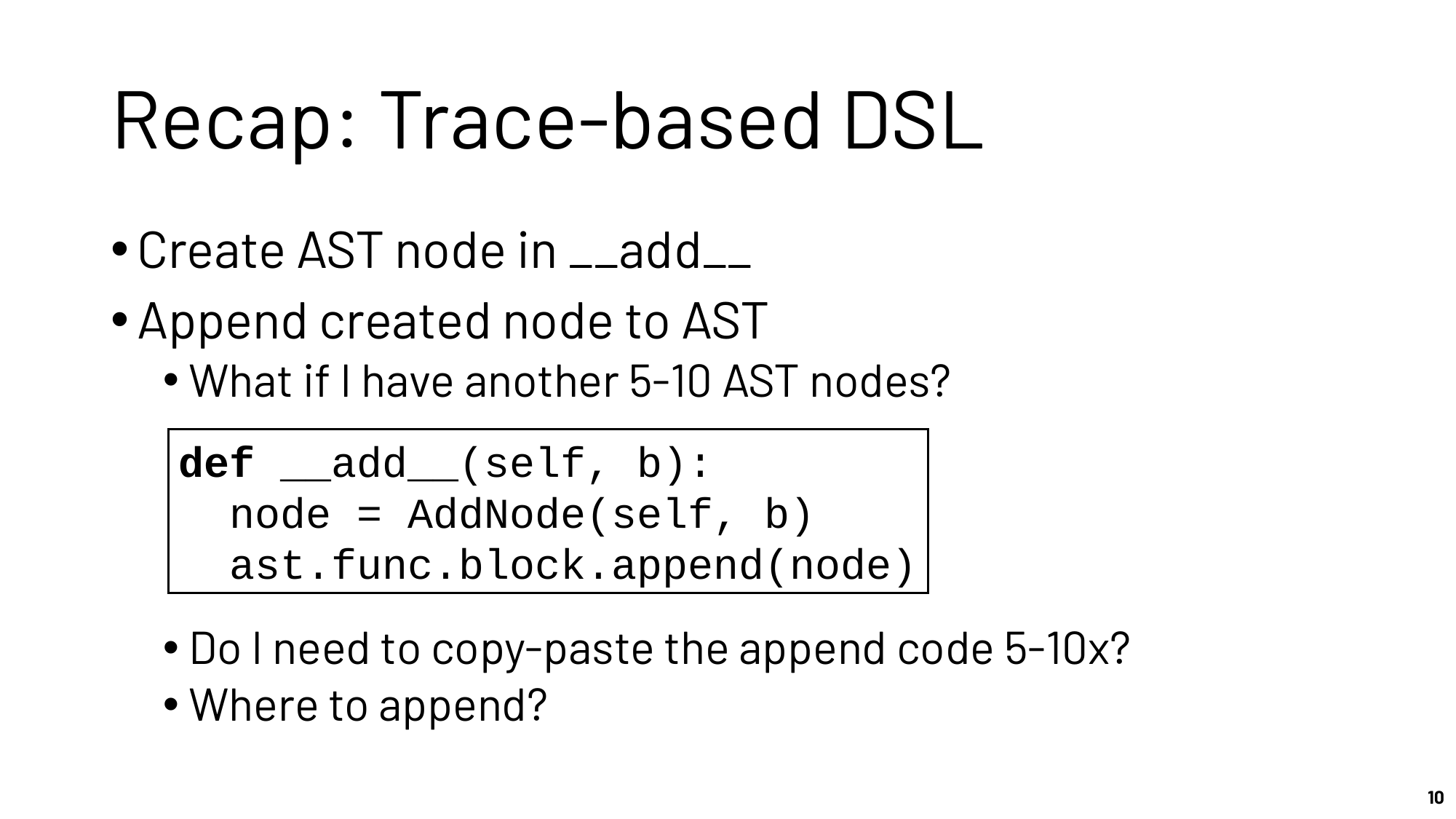

# Recap: Trace-based DSL
Create AST node in __add__
Append created node to AST
What if I have another 5-10 AST nodes?

Do I need to copy-paste the append code 5-10x?
Where to append?
def __add__(self, b):
  node = AddNode(self, b)
  ast.func.block.append(node)
10